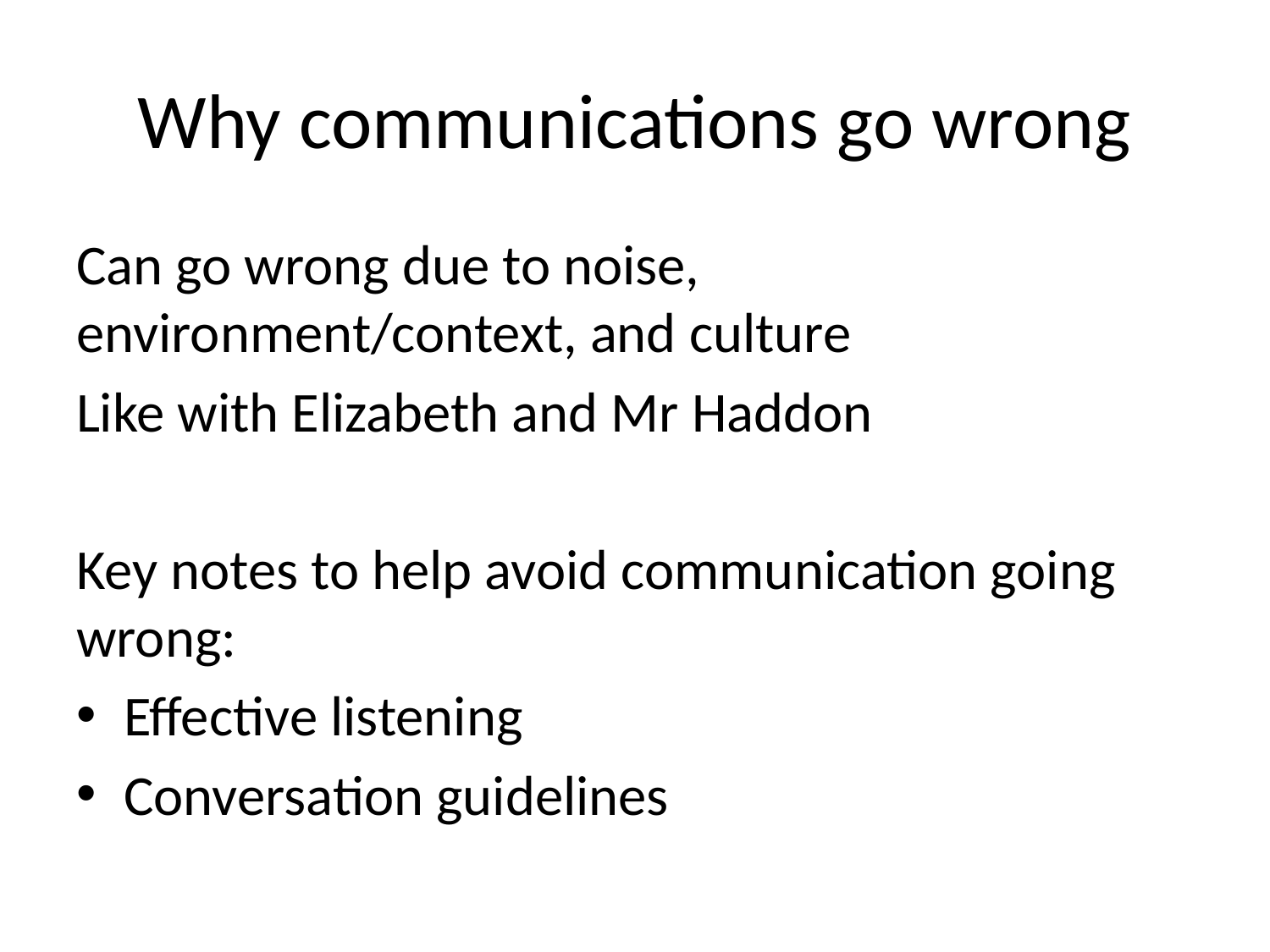

# Why communications go wrong
Can go wrong due to noise, environment/context, and culture
Like with Elizabeth and Mr Haddon

Key notes to help avoid communication going wrong:
Effective listening
Conversation guidelines